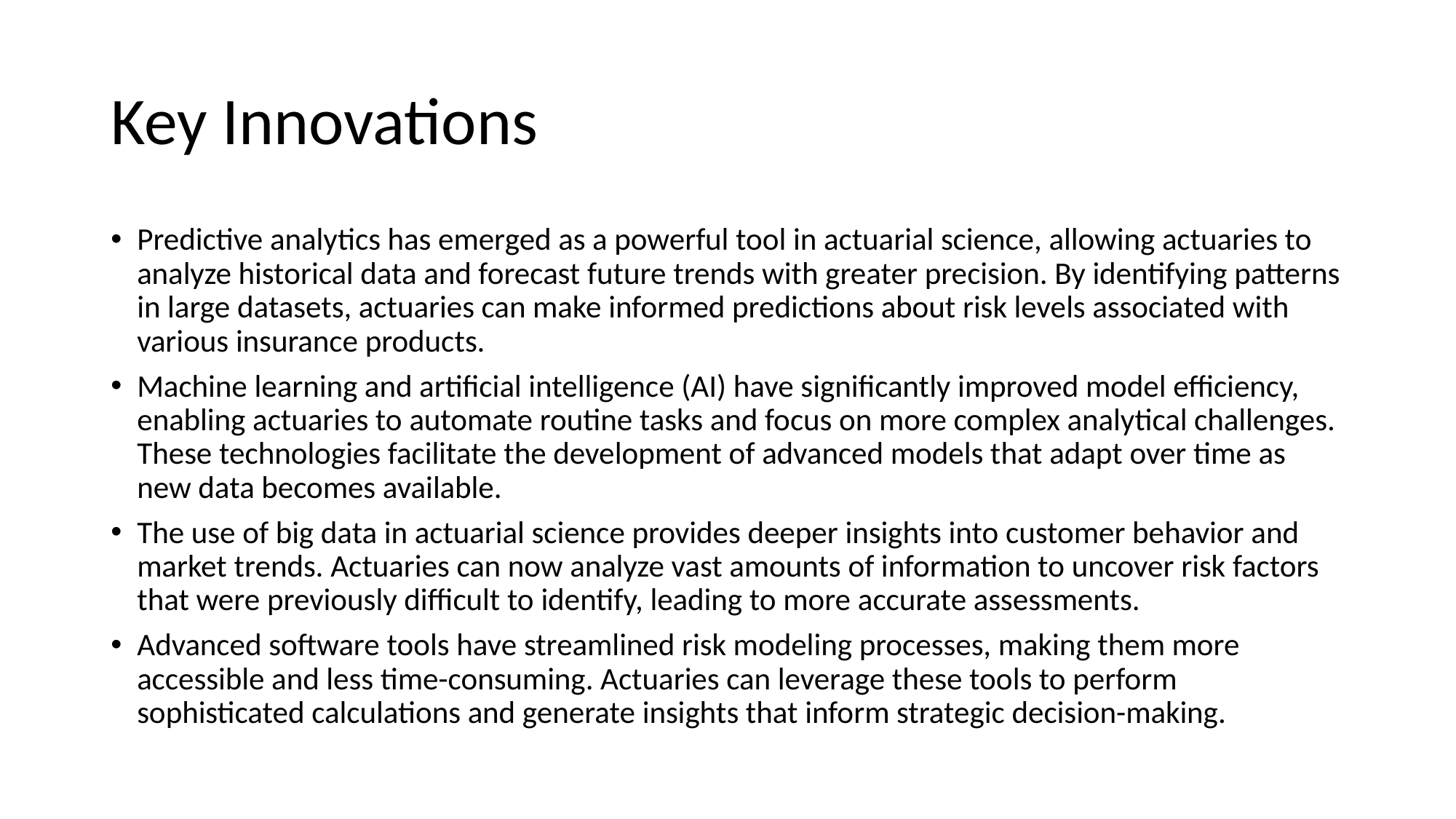

# Key Innovations
Predictive analytics has emerged as a powerful tool in actuarial science, allowing actuaries to analyze historical data and forecast future trends with greater precision. By identifying patterns in large datasets, actuaries can make informed predictions about risk levels associated with various insurance products.
Machine learning and artificial intelligence (AI) have significantly improved model efficiency, enabling actuaries to automate routine tasks and focus on more complex analytical challenges. These technologies facilitate the development of advanced models that adapt over time as new data becomes available.
The use of big data in actuarial science provides deeper insights into customer behavior and market trends. Actuaries can now analyze vast amounts of information to uncover risk factors that were previously difficult to identify, leading to more accurate assessments.
Advanced software tools have streamlined risk modeling processes, making them more accessible and less time-consuming. Actuaries can leverage these tools to perform sophisticated calculations and generate insights that inform strategic decision-making.